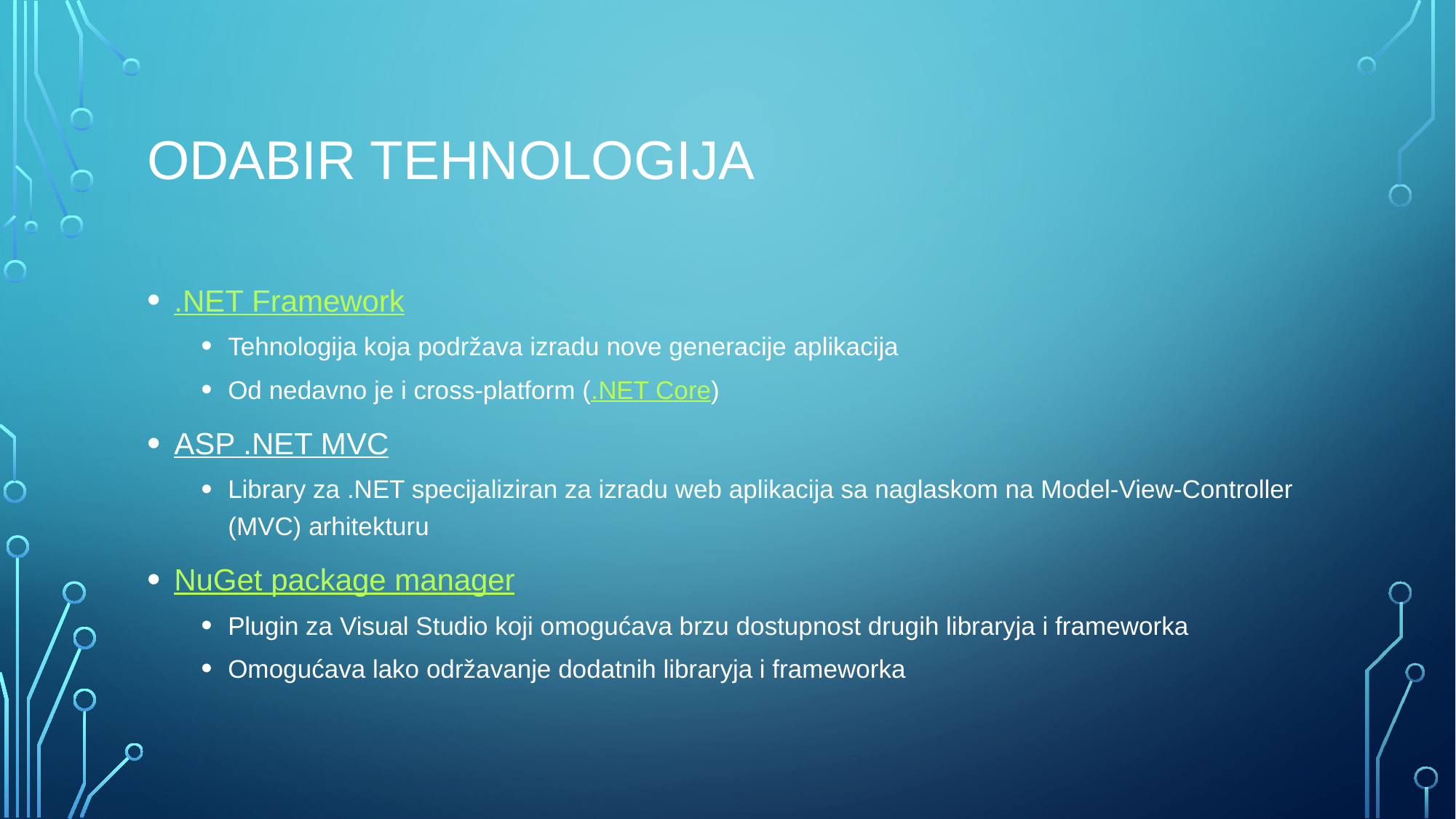

# Odabir tehnologija
.NET Framework
Tehnologija koja podržava izradu nove generacije aplikacija
Od nedavno je i cross-platform (.NET Core)
ASP .NET MVC
Library za .NET specijaliziran za izradu web aplikacija sa naglaskom na Model-View-Controller (MVC) arhitekturu
NuGet package manager
Plugin za Visual Studio koji omogućava brzu dostupnost drugih libraryja i frameworka
Omogućava lako održavanje dodatnih libraryja i frameworka